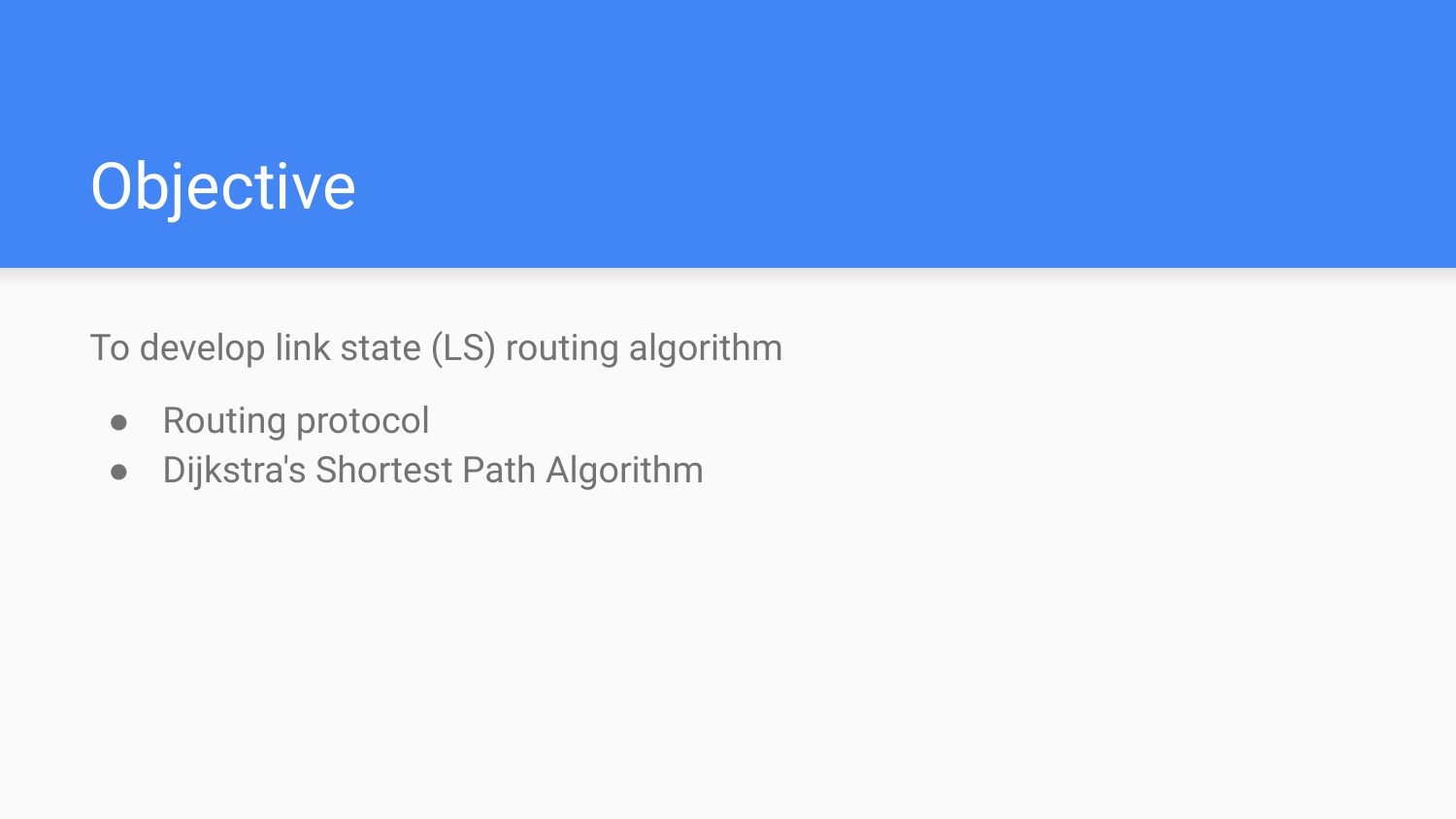

# Objective
To develop link state (LS) routing algorithm
Routing protocol
Dijkstra's Shortest Path Algorithm